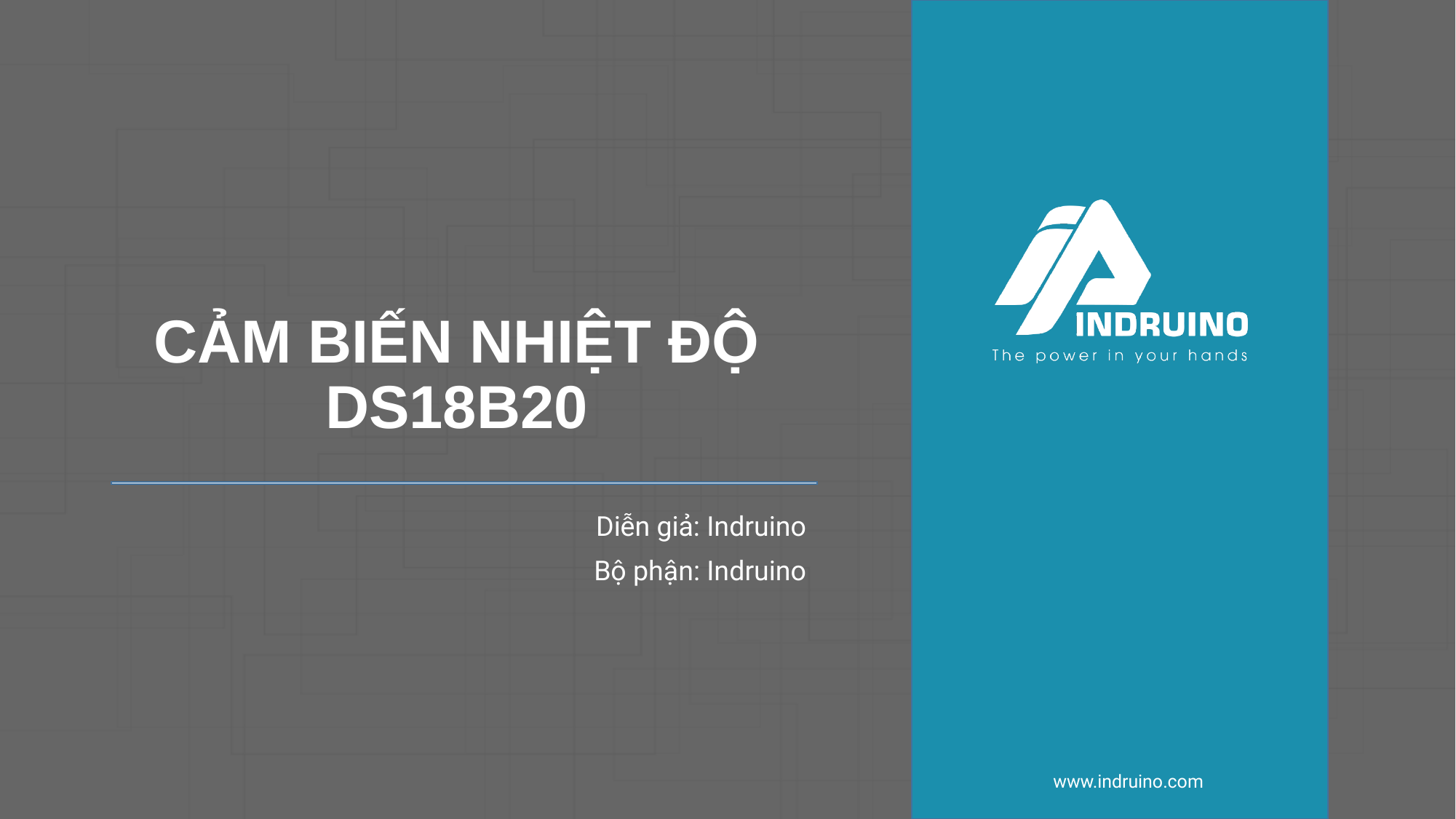

# CẢM BIẾN NHIỆT ĐỘ DS18B20
www.indruino.com